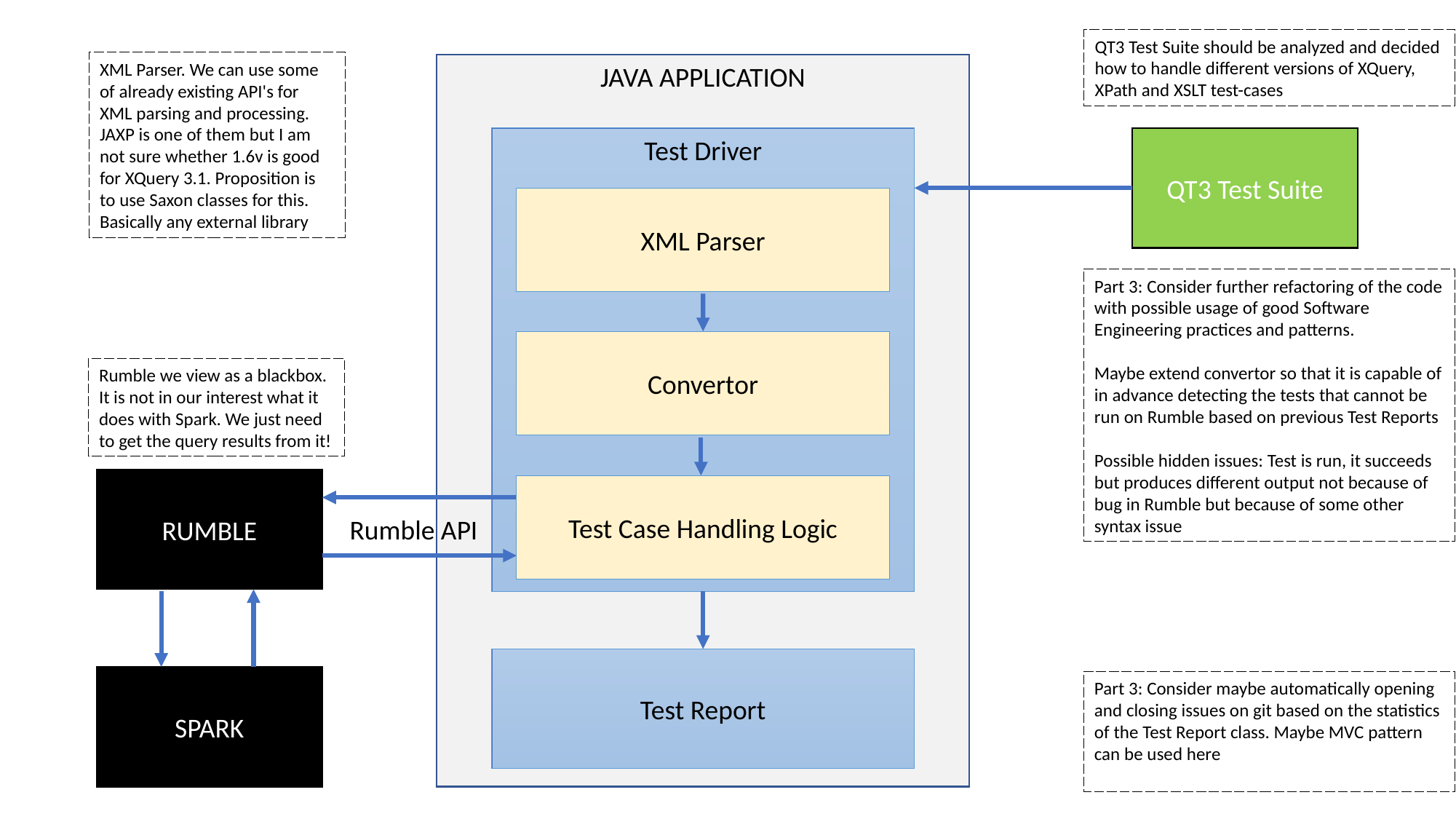

QT3 Test Suite should be analyzed and decided how to handle different versions of XQuery, XPath and XSLT test-cases
XML Parser. We can use some of already existing API's for XML parsing and processing. JAXP is one of them but I am not sure whether 1.6v is good for XQuery 3.1. Proposition is to use Saxon classes for this. Basically any external library
JAVA APPLICATION
Test Driver
QT3 Test Suite
XML Parser
Part 3: Consider further refactoring of the code with possible usage of good Software Engineering practices and patterns.

Maybe extend convertor so that it is capable of in advance detecting the tests that cannot be run on Rumble based on previous Test Reports

Possible hidden issues: Test is run, it succeeds but produces different output not because of bug in Rumble but because of some other syntax issue
Convertor
Rumble we view as a blackbox. It is not in our interest what it does with Spark. We just need to get the query results from it!
RUMBLE
Test Case Handling Logic
Rumble API
Test Report
SPARK
Part 3: Consider maybe automatically opening and closing issues on git based on the statistics of the Test Report class. Maybe MVC pattern can be used here